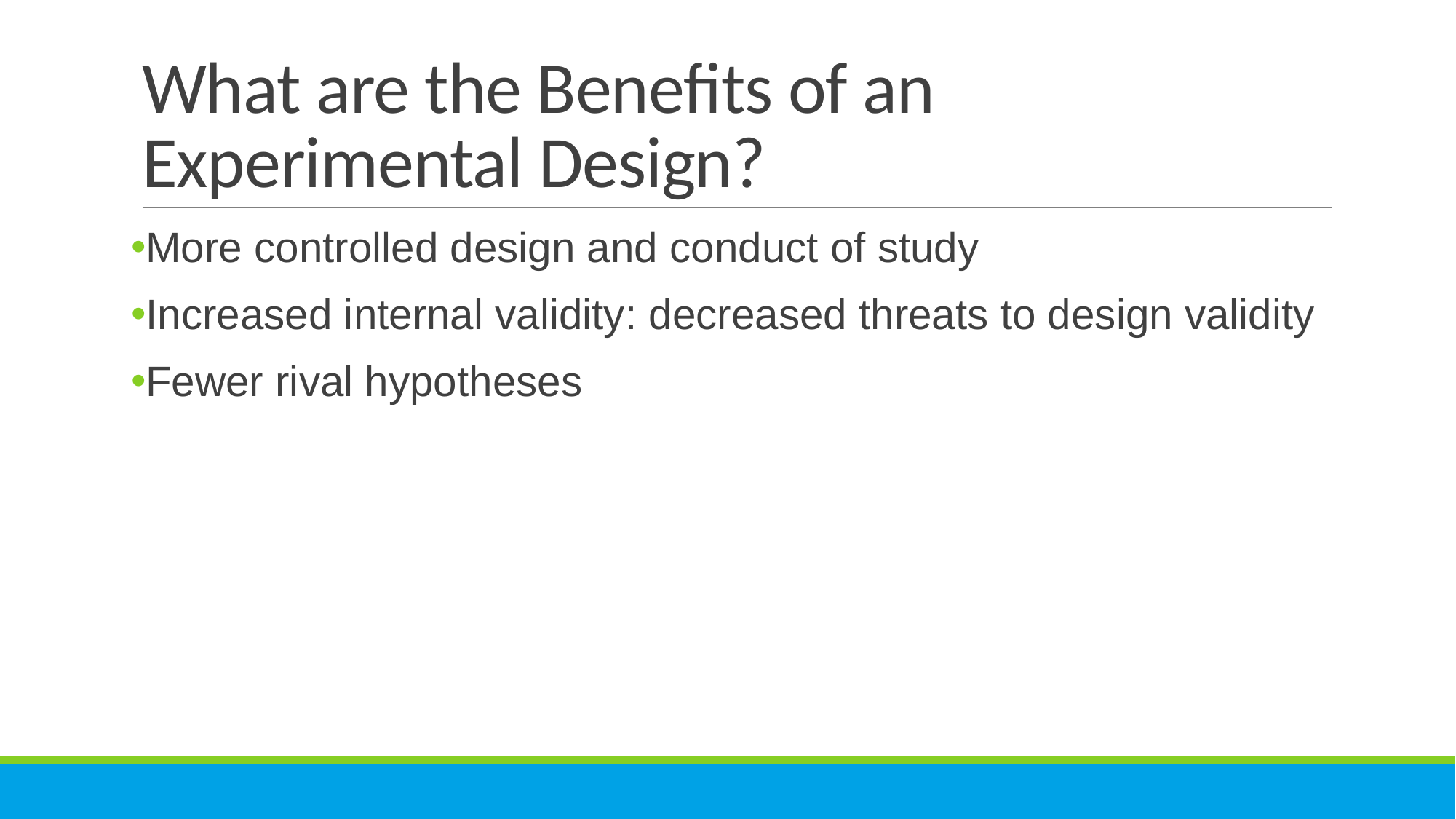

# What are the Benefits of an Experimental Design?
More controlled design and conduct of study
Increased internal validity: decreased threats to design validity
Fewer rival hypotheses